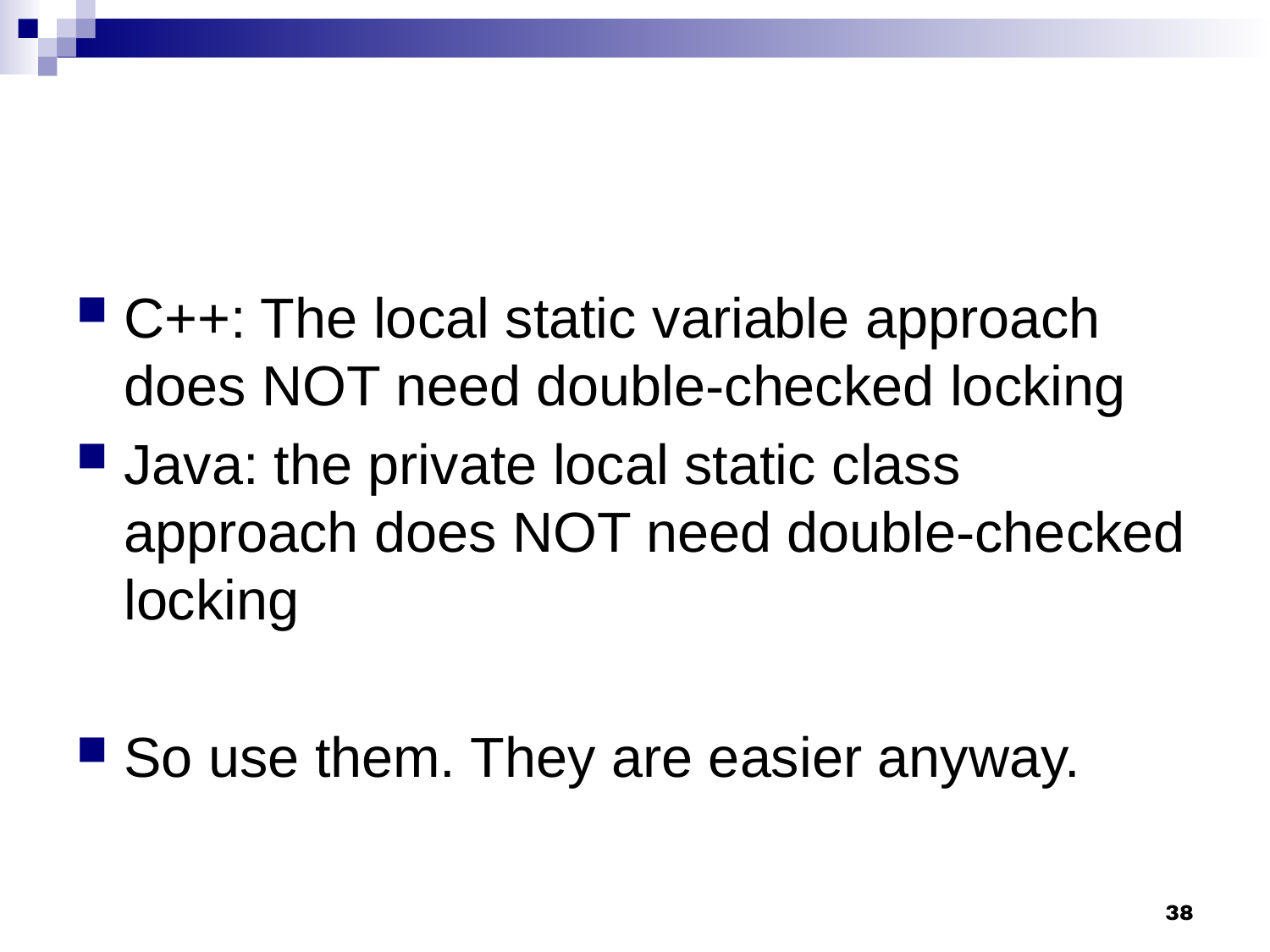

#
C++: The local static variable approach does NOT need double-checked locking
Java: the private local static class approach does NOT need double-checked locking

So use them. They are easier anyway.
38